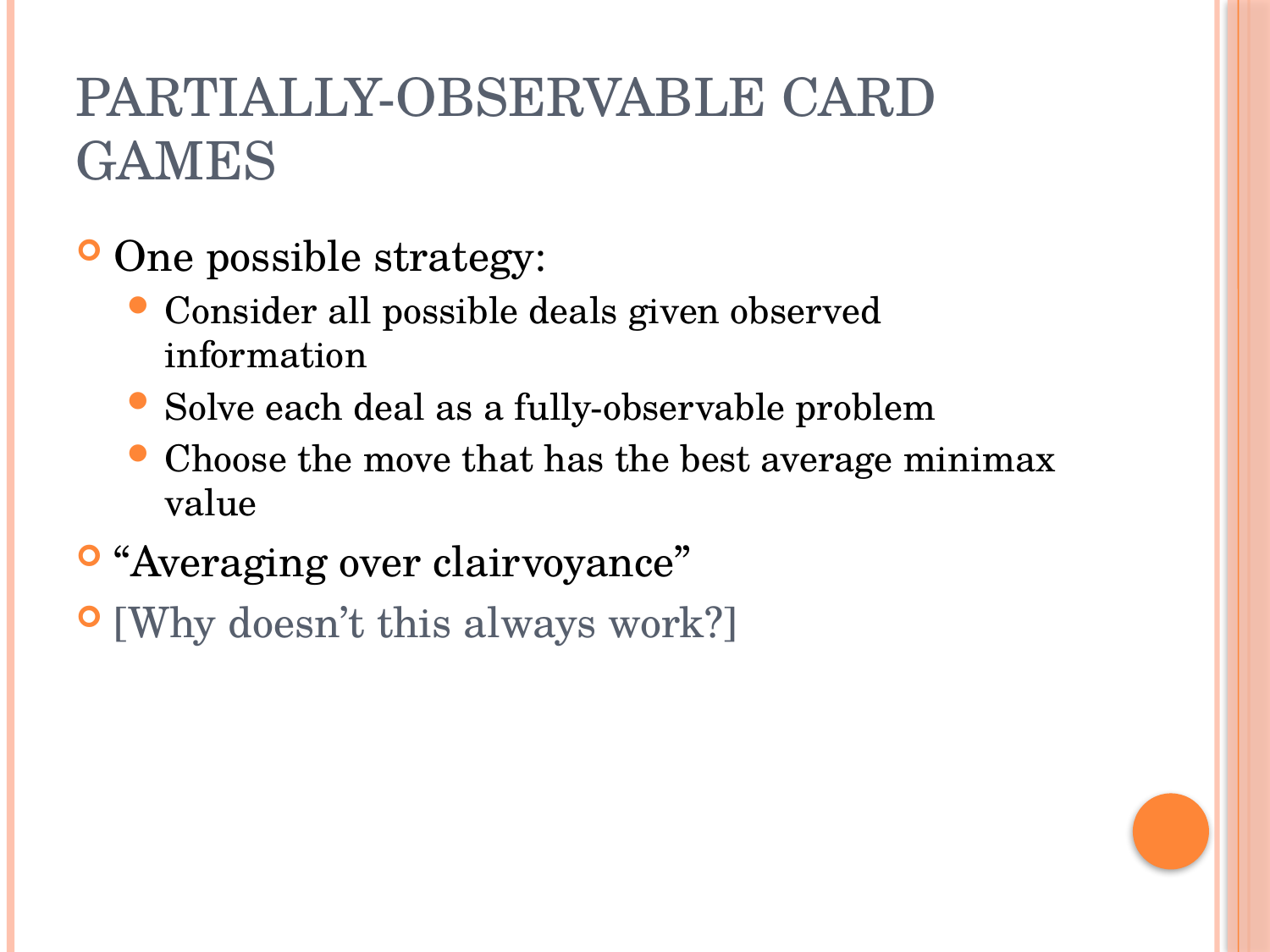

# Partially-Observable Card Games
One possible strategy:
Consider all possible deals given observed information
Solve each deal as a fully-observable problem
Choose the move that has the best average minimax value
“Averaging over clairvoyance”
[Why doesn’t this always work?]